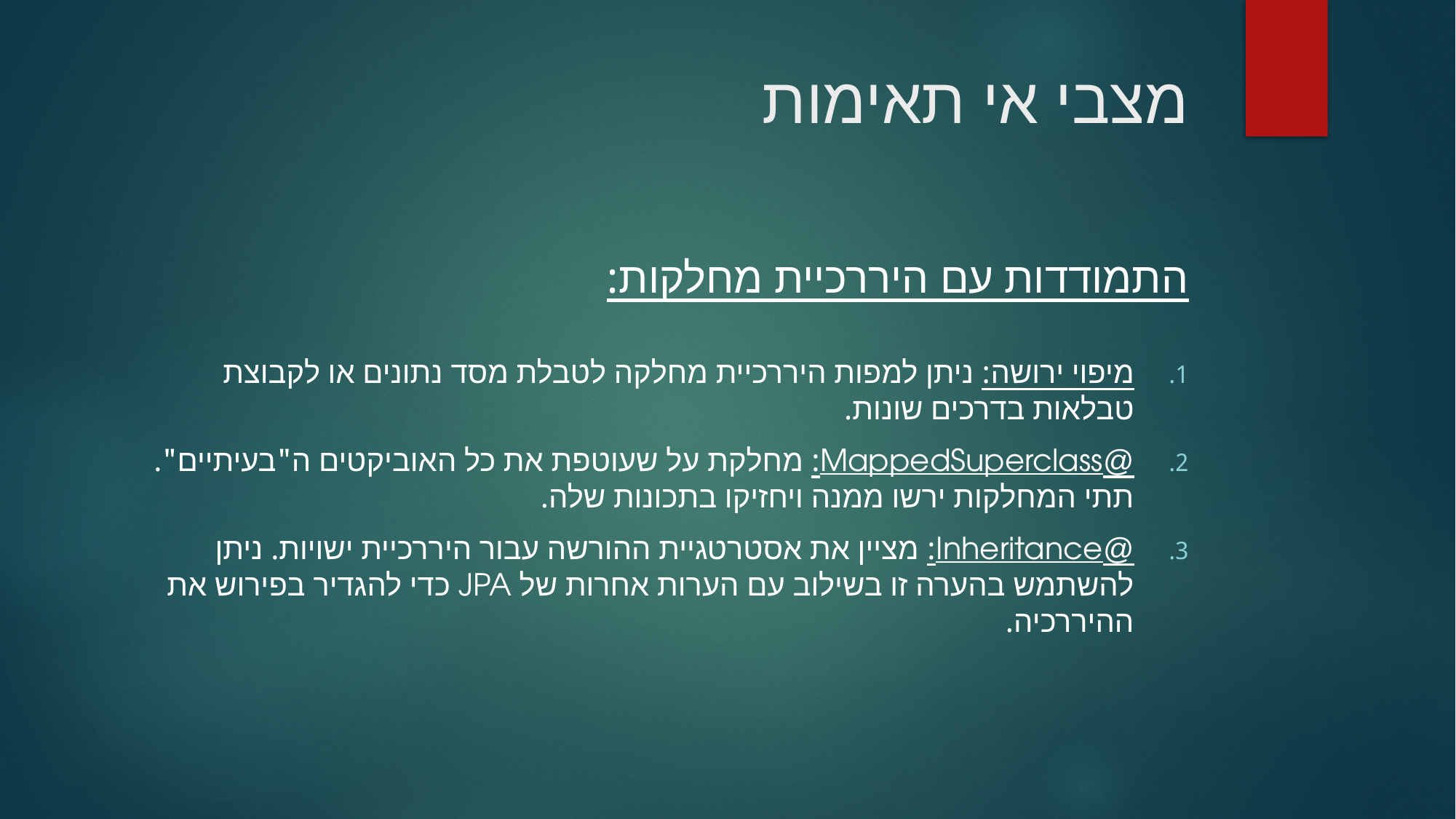

# מצבי אי תאימות
התמודדות עם היררכיית מחלקות:
מיפוי ירושה: ניתן למפות היררכיית מחלקה לטבלת מסד נתונים או לקבוצת טבלאות בדרכים שונות.
@MappedSuperclass: מחלקת על שעוטפת את כל האוביקטים ה"בעיתיים". תתי המחלקות ירשו ממנה ויחזיקו בתכונות שלה.
@Inheritance: מציין את אסטרטגיית ההורשה עבור היררכיית ישויות. ניתן להשתמש בהערה זו בשילוב עם הערות אחרות של JPA כדי להגדיר בפירוש את ההיררכיה.